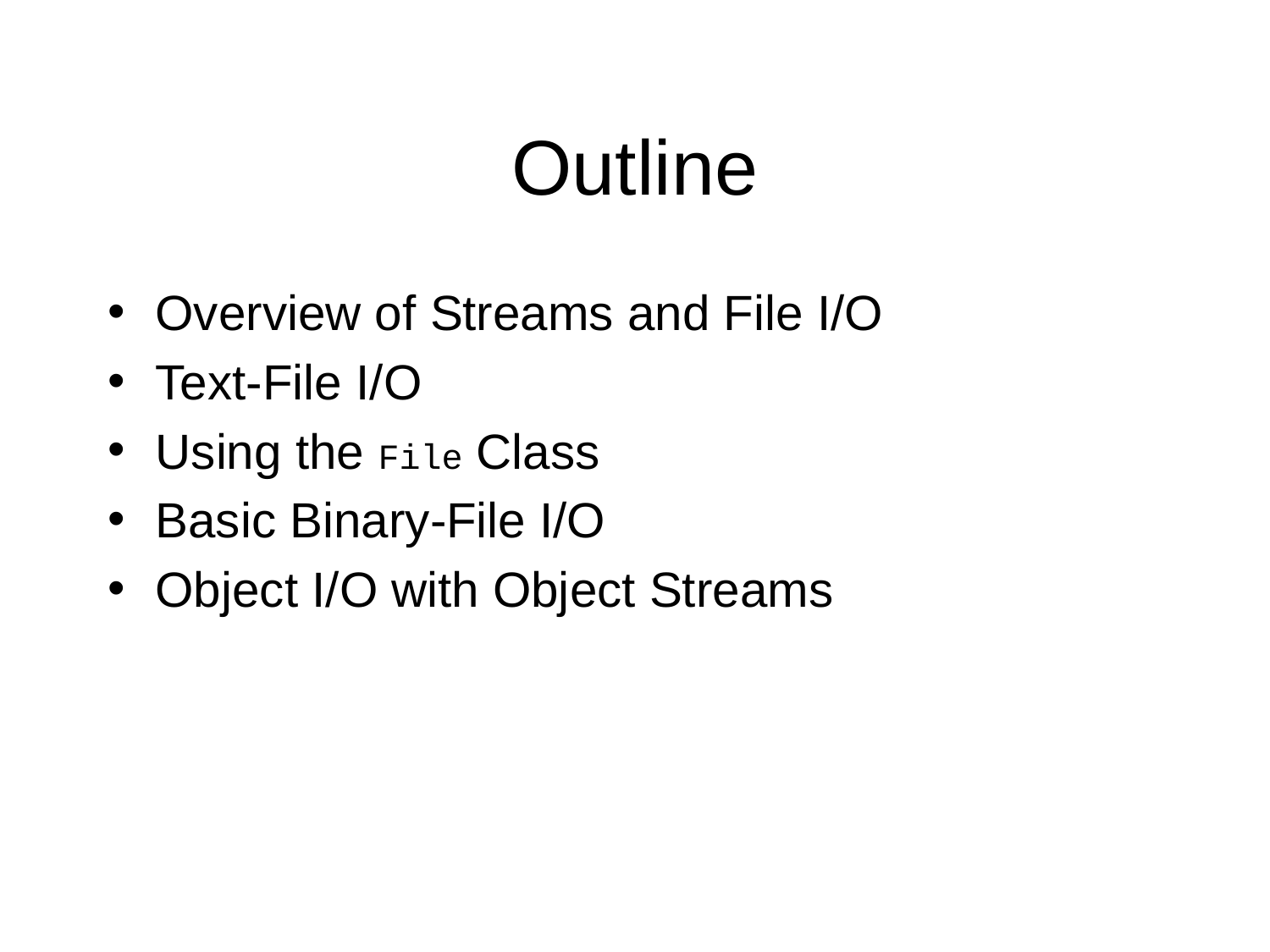

# Outline
Overview of Streams and File I/O
Text-File I/O
Using the File Class
Basic Binary-File I/O
Object I/O with Object Streams